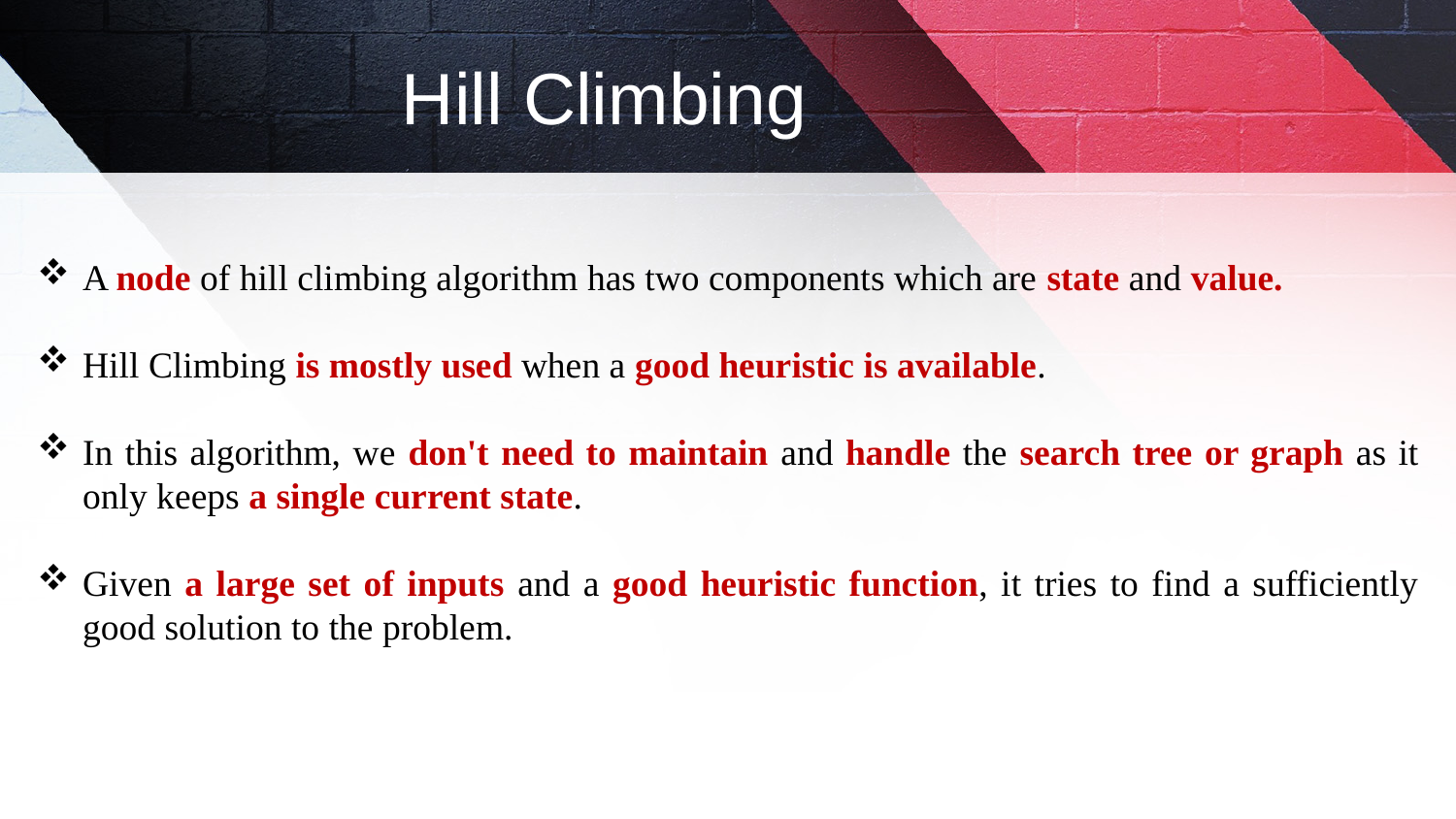

Hill Climbing

A node of hill climbing algorithm has two components which are state and value.

Hill Climbing is mostly used when a good heuristic is available.

In this algorithm, we don't need to maintain and handle the search tree or graph as it only keeps a single current state.

Given a large set of inputs and a good heuristic function, it tries to find a sufficiently good solution to the problem.